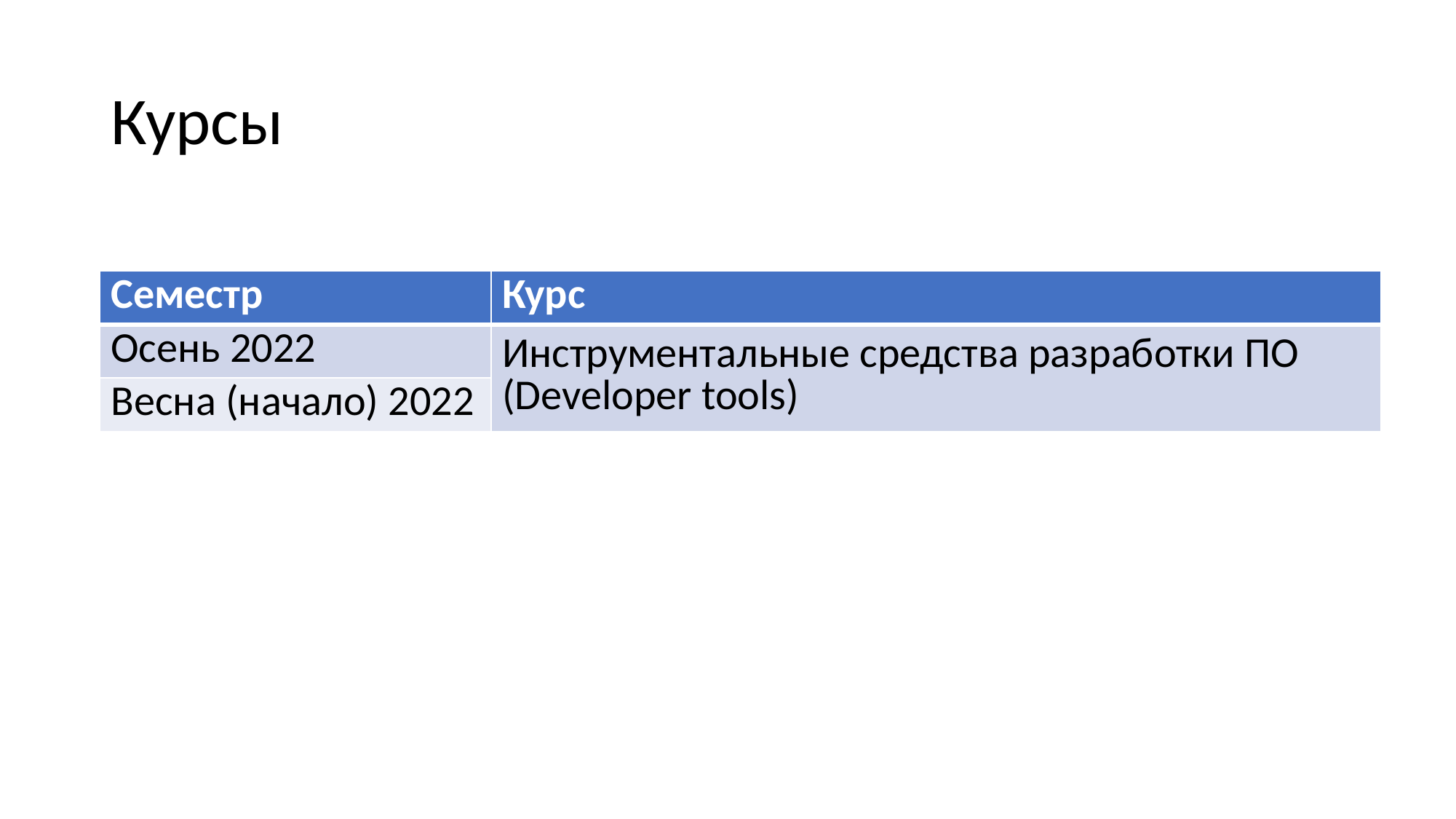

# Курсы
| Семестр | Курс |
| --- | --- |
| Осень 2022 | Инструментальные средства разработки ПО (Developer tools) |
| Весна (начало) 2022 |  |